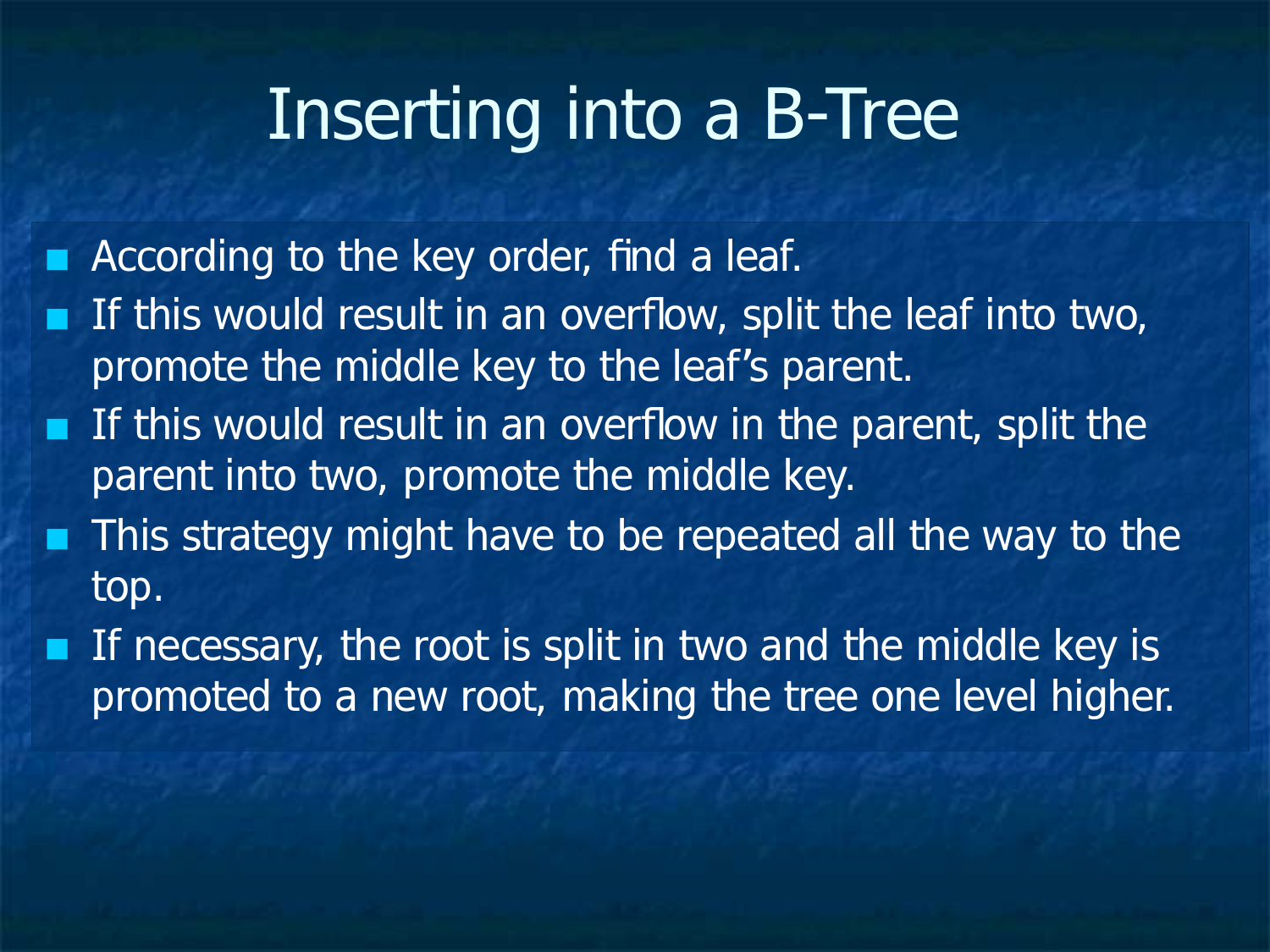

# Inserting into a B-Tree
According to the key order, find a leaf.
If this would result in an overflow, split the leaf into two, promote the middle key to the leaf’s parent.
If this would result in an overflow in the parent, split the parent into two, promote the middle key.
This strategy might have to be repeated all the way to the top.
If necessary, the root is split in two and the middle key is promoted to a new root, making the tree one level higher.